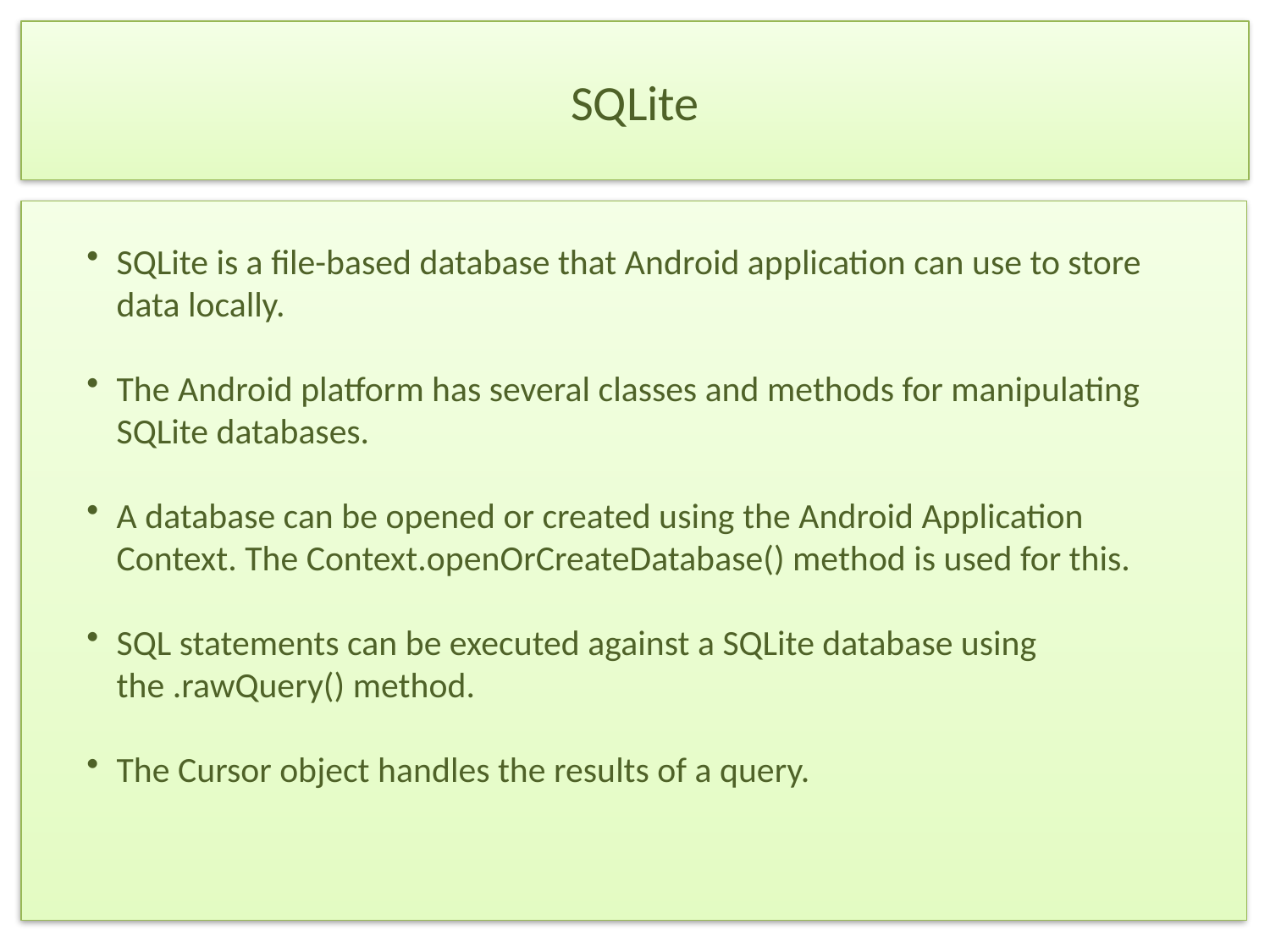

SQLite
#

SQLite is a file-based database that Android application can use to store data locally.

The Android platform has several classes and methods for manipulating SQLite databases.

A database can be opened or created using the Android Application Context. The Context.openOrCreateDatabase() method is used for this.

SQL statements can be executed against a SQLite database using the .rawQuery() method.

The Cursor object handles the results of a query.